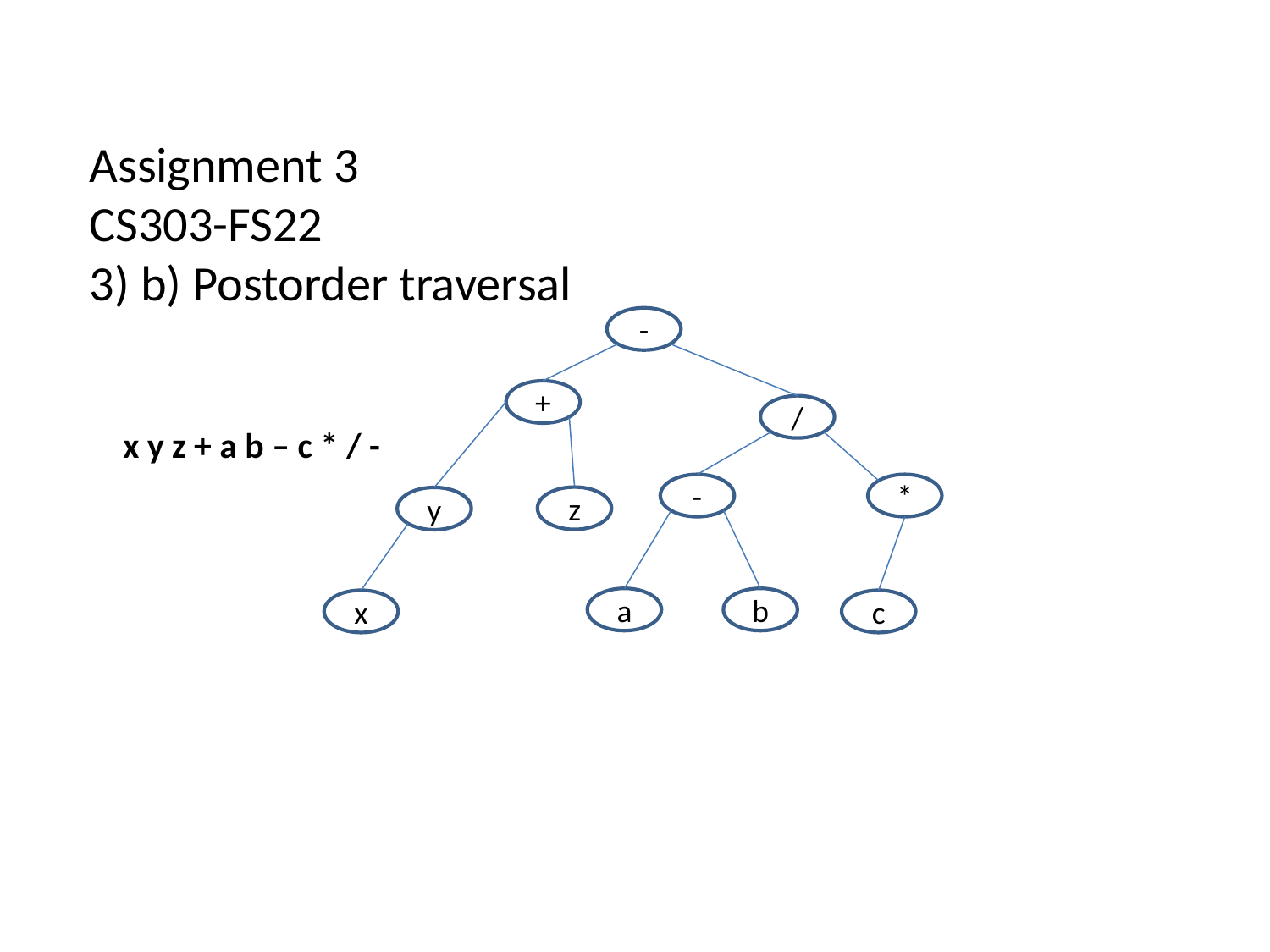

Assignment 3
CS303-FS22
3) b) Postorder traversal
-
+
/
x y z + a b – c * / -
-
*
z
y
a
b
x
c